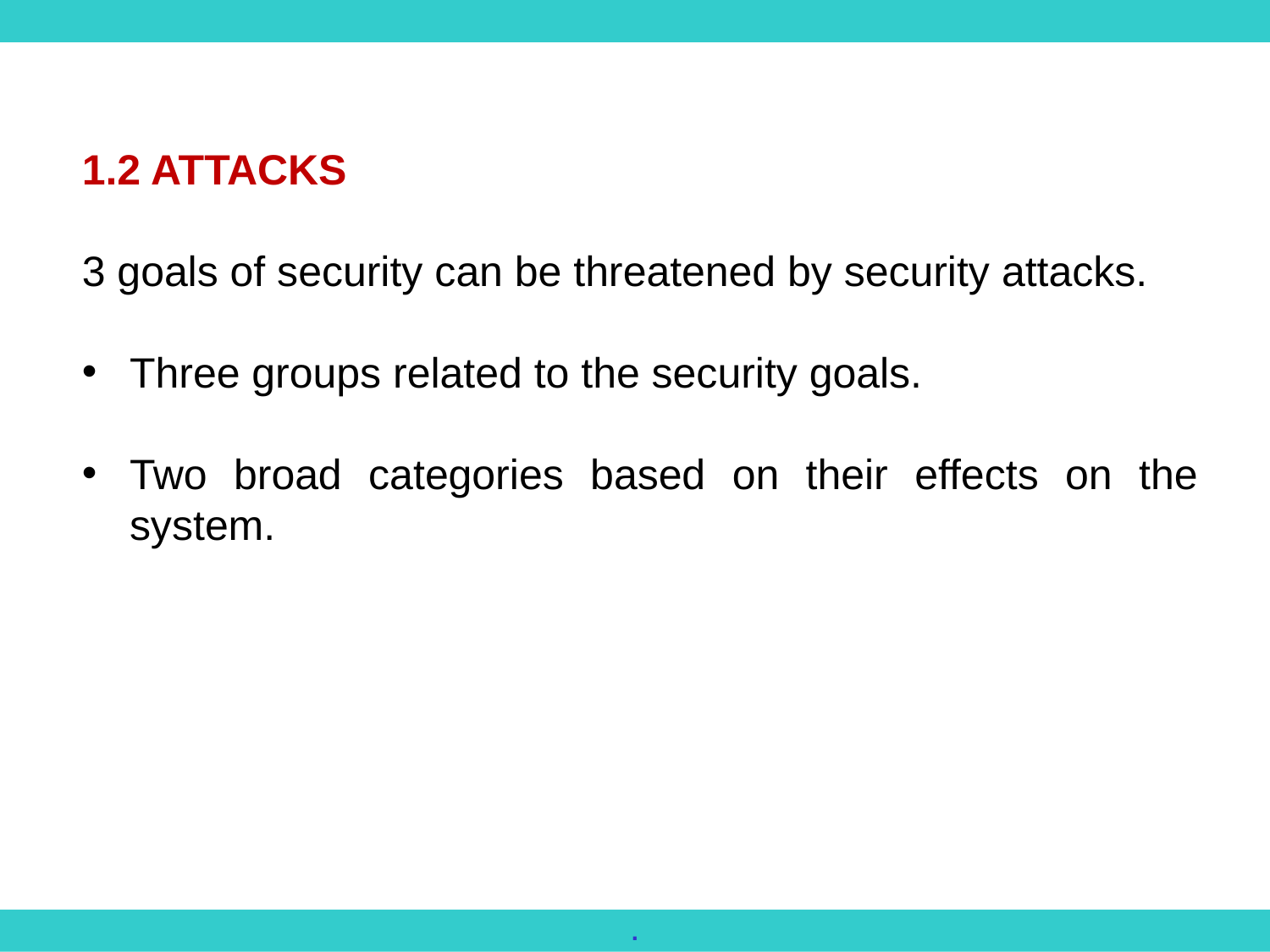

1.2 ATTACKS

3 goals of security can be threatened by security attacks.

Three groups related to the security goals.

Two broad categories based on their effects on the system.
.